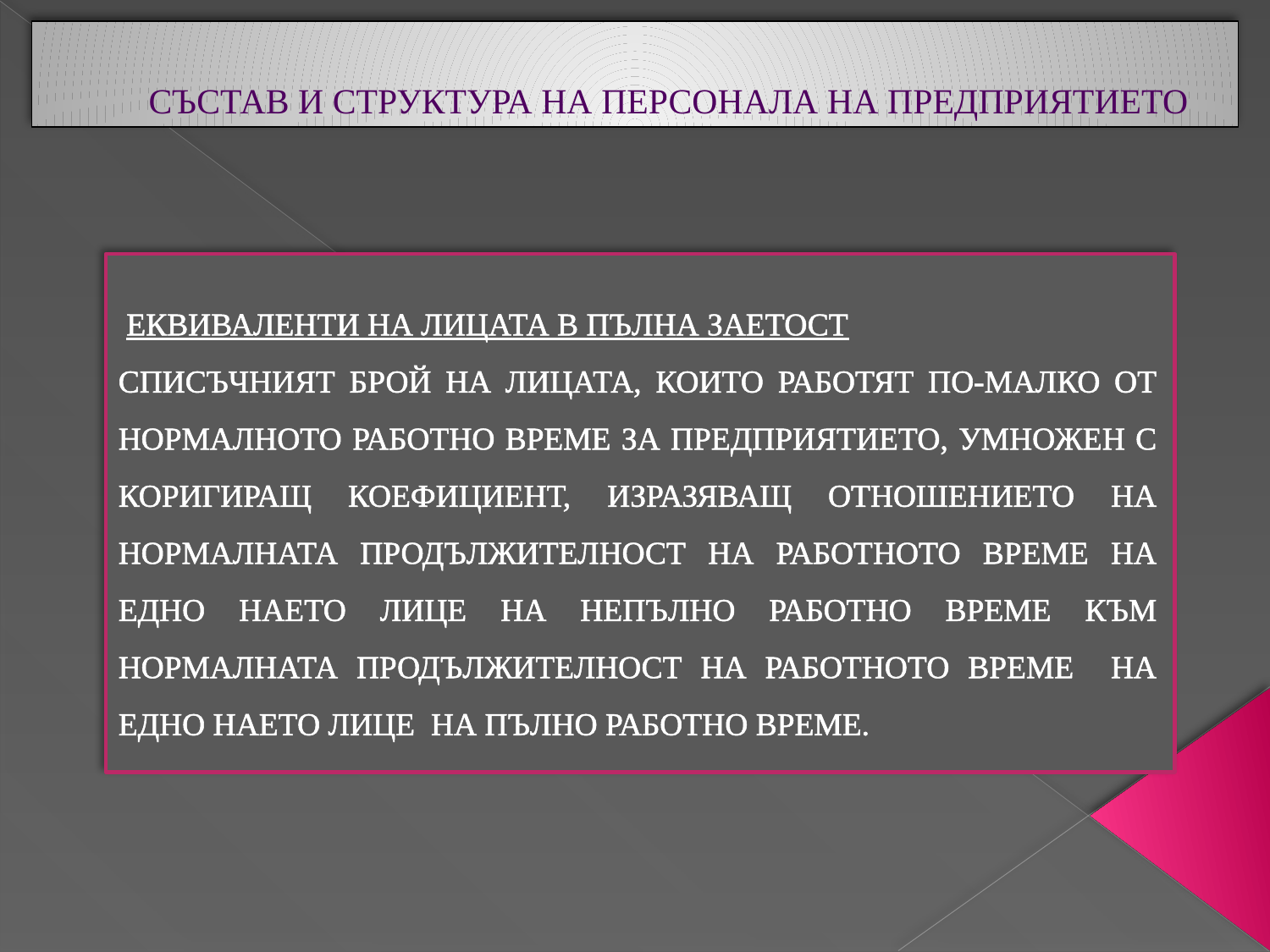

# СЪСТАВ И СТРУКТУРА НА ПЕРСОНАЛА НА ПРЕДПРИЯТИЕТО
 ЕКВИВАЛЕНТИ НА ЛИЦАТА В ПЪЛНА ЗАЕТОСТ
СПИСЪЧНИЯТ БРОЙ НА ЛИЦАТА, КОИТО РАБОТЯТ ПО-МАЛКО ОТ НОРМАЛНОТО РАБОТНО ВРЕМЕ ЗА ПРЕДПРИЯТИЕТО, УМНОЖЕН С КОРИГИРАЩ КОЕФИЦИЕНТ, ИЗРАЗЯВАЩ ОТНОШЕНИЕТО НА НОРМАЛНАТА ПРОДЪЛЖИТЕЛНОСТ НА РАБОТНОТО ВРЕМЕ НА ЕДНО НАЕТО ЛИЦЕ НА НЕПЪЛНО РАБОТНО ВРЕМЕ КЪМ НОРМАЛНАТА ПРОДЪЛЖИТЕЛНОСТ НА РАБОТНОТО ВРЕМЕ  НА ЕДНО НАЕТО ЛИЦЕ  НА ПЪЛНО РАБОТНО ВРЕМЕ.